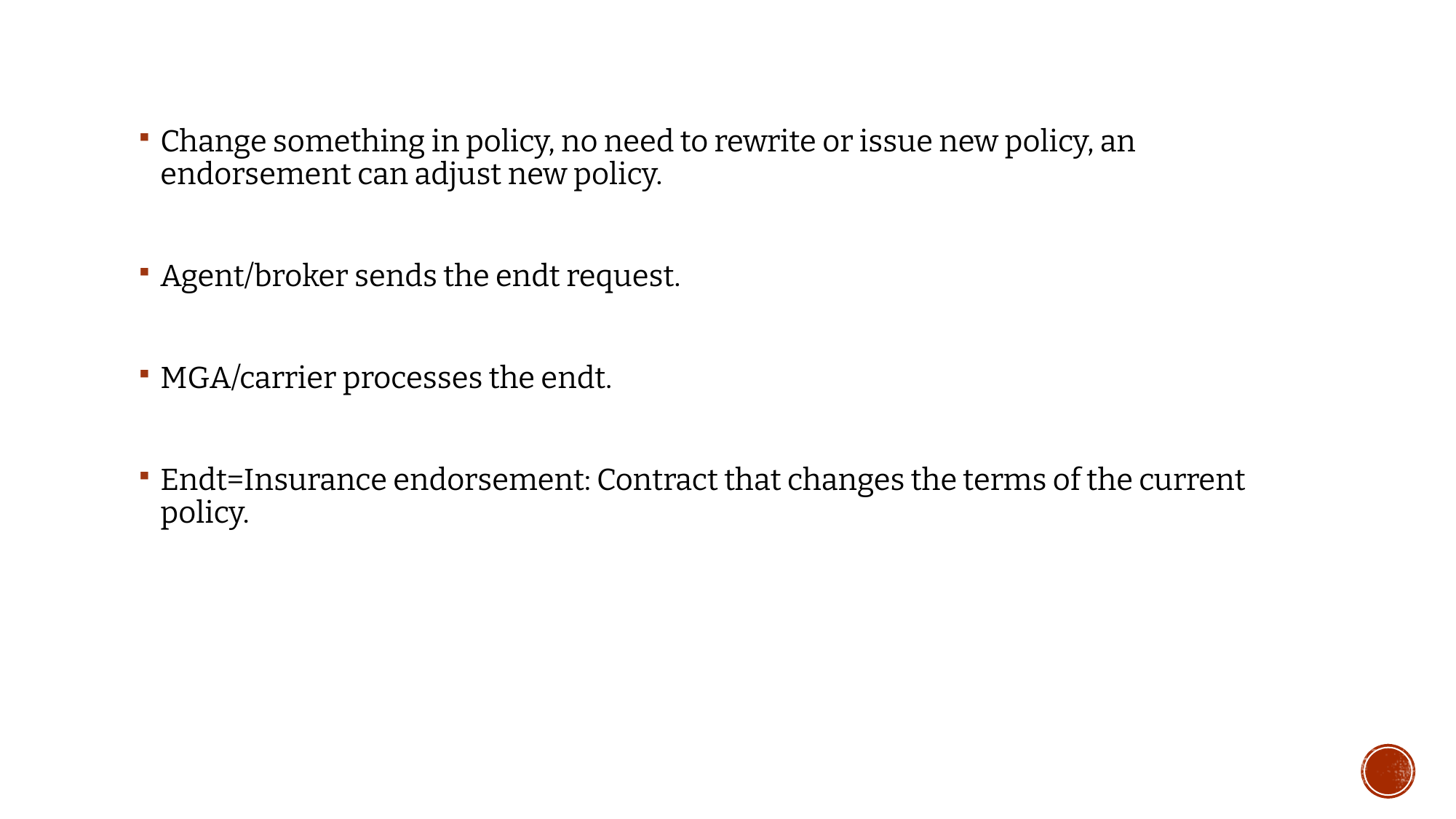

# Adjustments
Change something in policy, no need to rewrite or issue new policy, an endorsement can adjust new policy.

Agent/broker sends the endt request.

MGA/carrier processes the endt.

Endt=Insurance endorsement: Contract that changes the terms of the current policy.